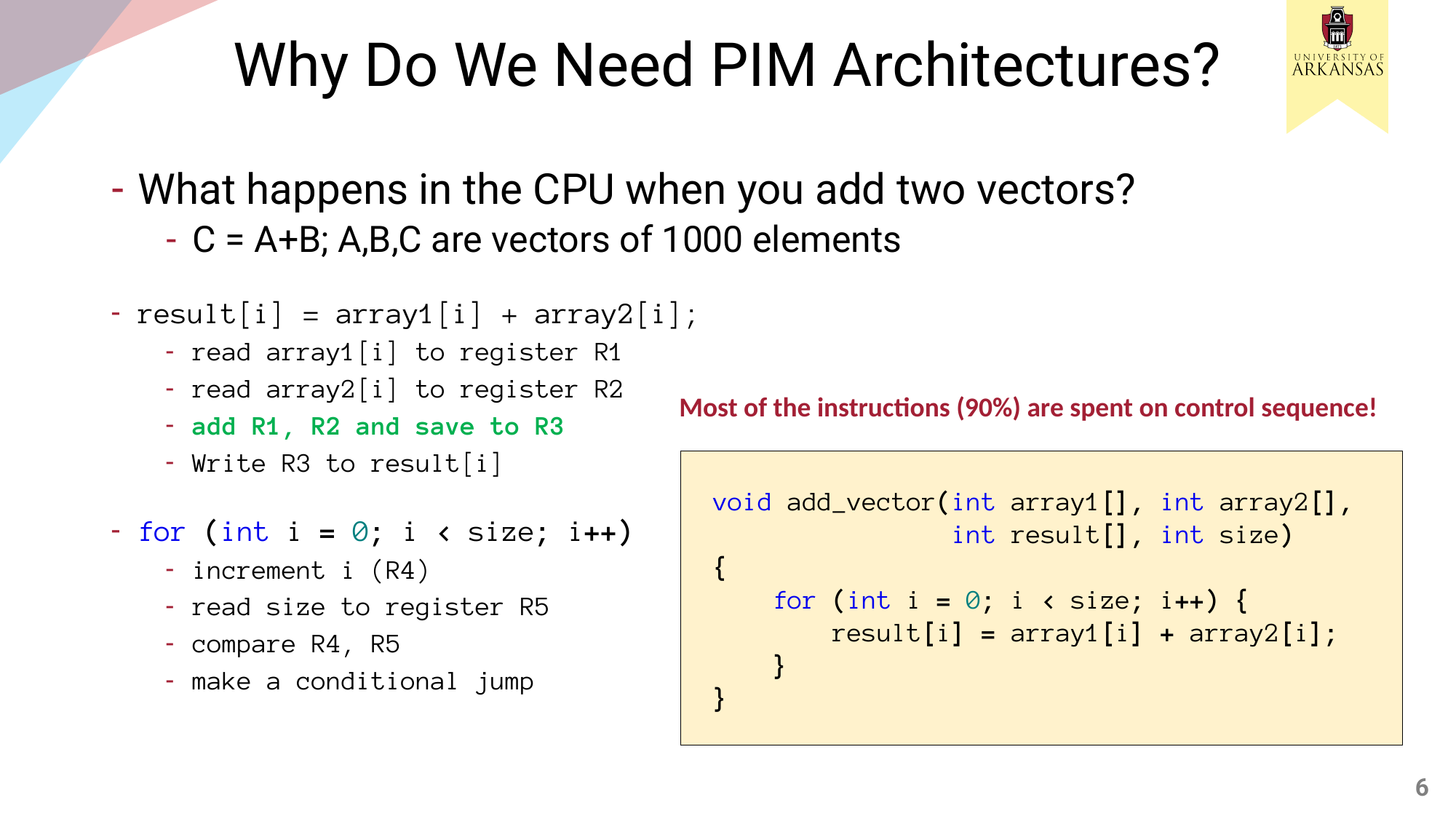

# Why Do We Need PIM Architectures?
What happens in the CPU when you add two vectors?
C = A+B; A,B,C are vectors of 1000 elements
result[i] = array1[i] + array2[i];
read array1[i] to register R1
read array2[i] to register R2
add R1, R2 and save to R3
Write R3 to result[i]
for (int i = 0; i < size; i++)
increment i (R4)
read size to register R5
compare R4, R5
make a conditional jump
Most of the instructions (90%) are spent on control sequence!
void add_vector(int array1[], int array2[],
                int result[], int size)
{
    for (int i = 0; i < size; i++) {
        result[i] = array1[i] + array2[i];
    }
}
6